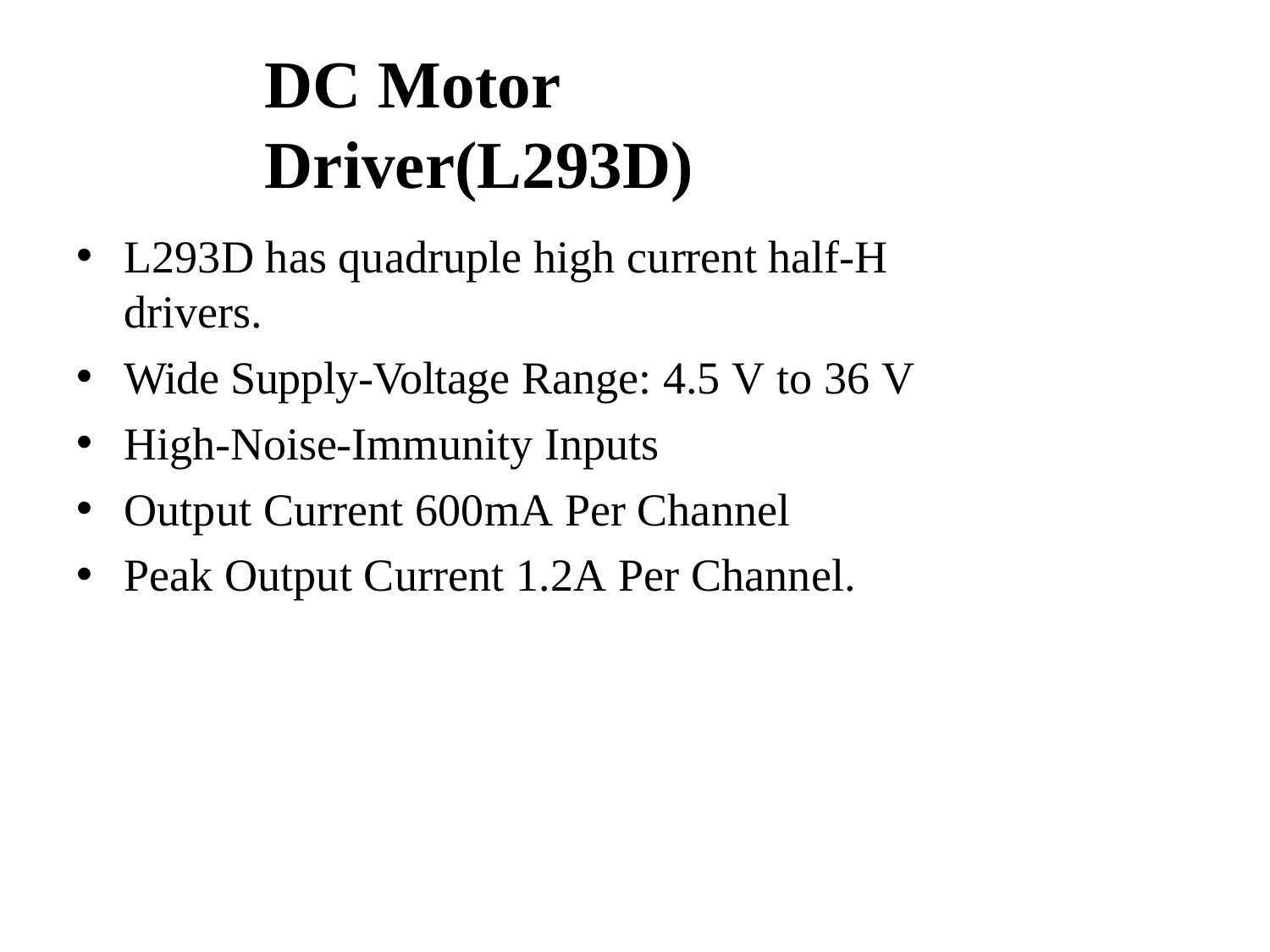

# DC Motor Driver(L293D)
L293D has quadruple high current half-H drivers.
Wide Supply-Voltage Range: 4.5 V to 36 V
High-Noise-Immunity Inputs
Output Current 600mA Per Channel
Peak Output Current 1.2A Per Channel.